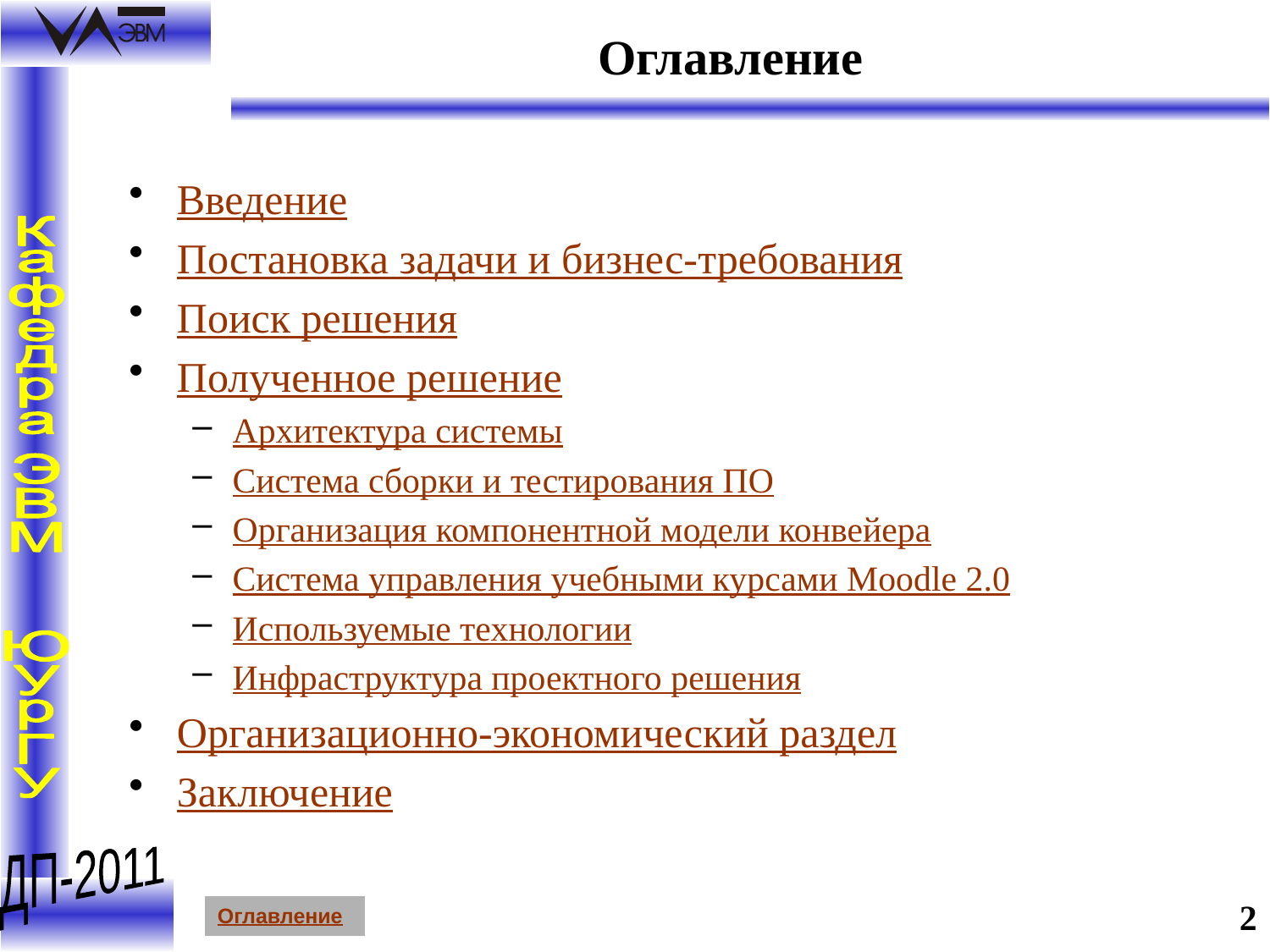

# Оглавление
Введение
Постановка задачи и бизнес-требования
Поиск решения
Полученное решение
Архитектура системы
Система сборки и тестирования ПО
Организация компонентной модели конвейера
Система управления учебными курсами Moodle 2.0
Используемые технологии
Инфраструктура проектного решения
Организационно-экономический раздел
Заключение
2